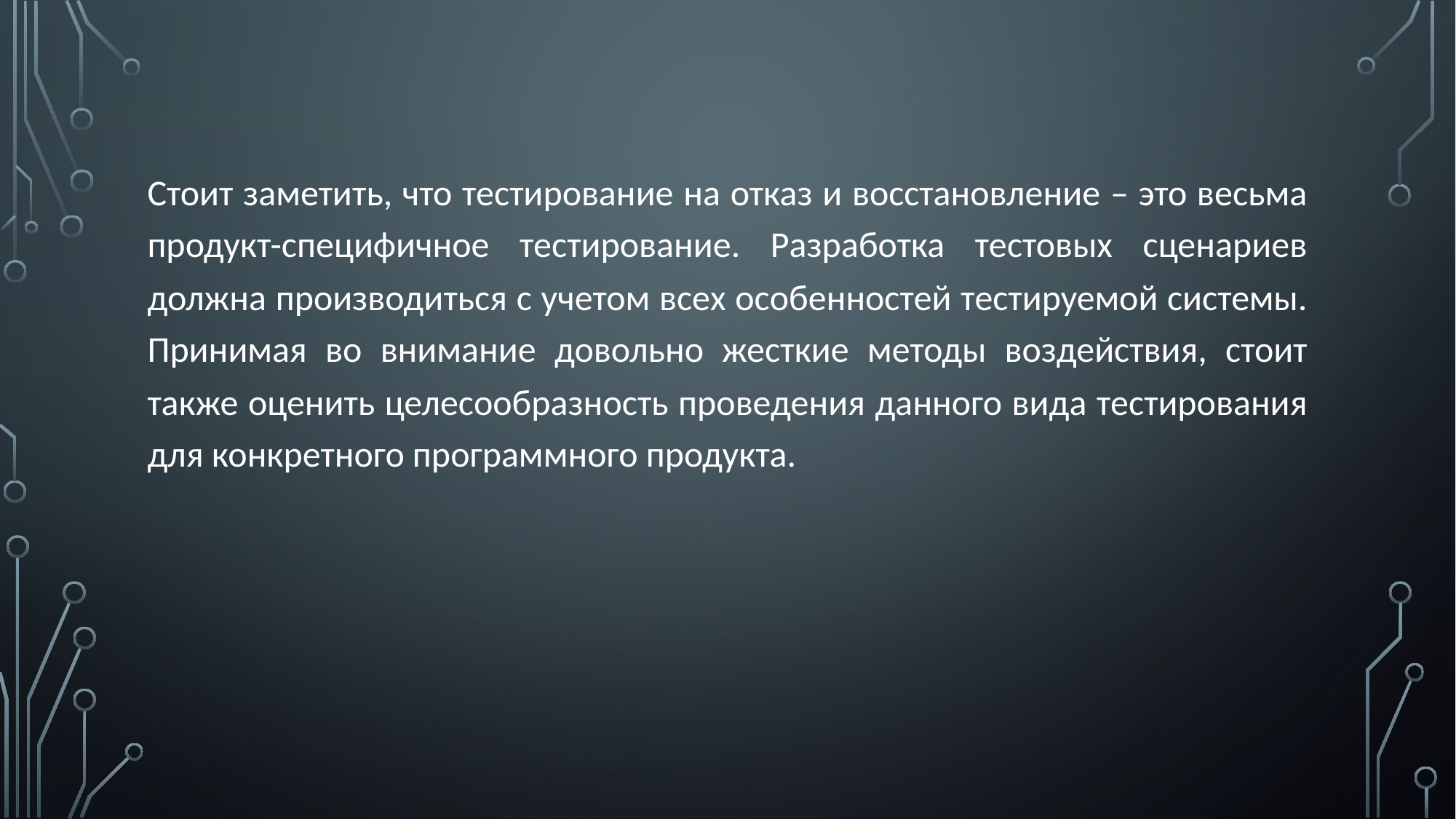

Стоит заметить, что тестирование на отказ и восстановление – это весьма продукт-специфичное тестирование. Разработка тестовых сценариев должна производиться с учетом всех особенностей тестируемой системы. Принимая во внимание довольно жесткие методы воздействия, стоит также оценить целесообразность проведения данного вида тестирования для конкретного программного продукта.